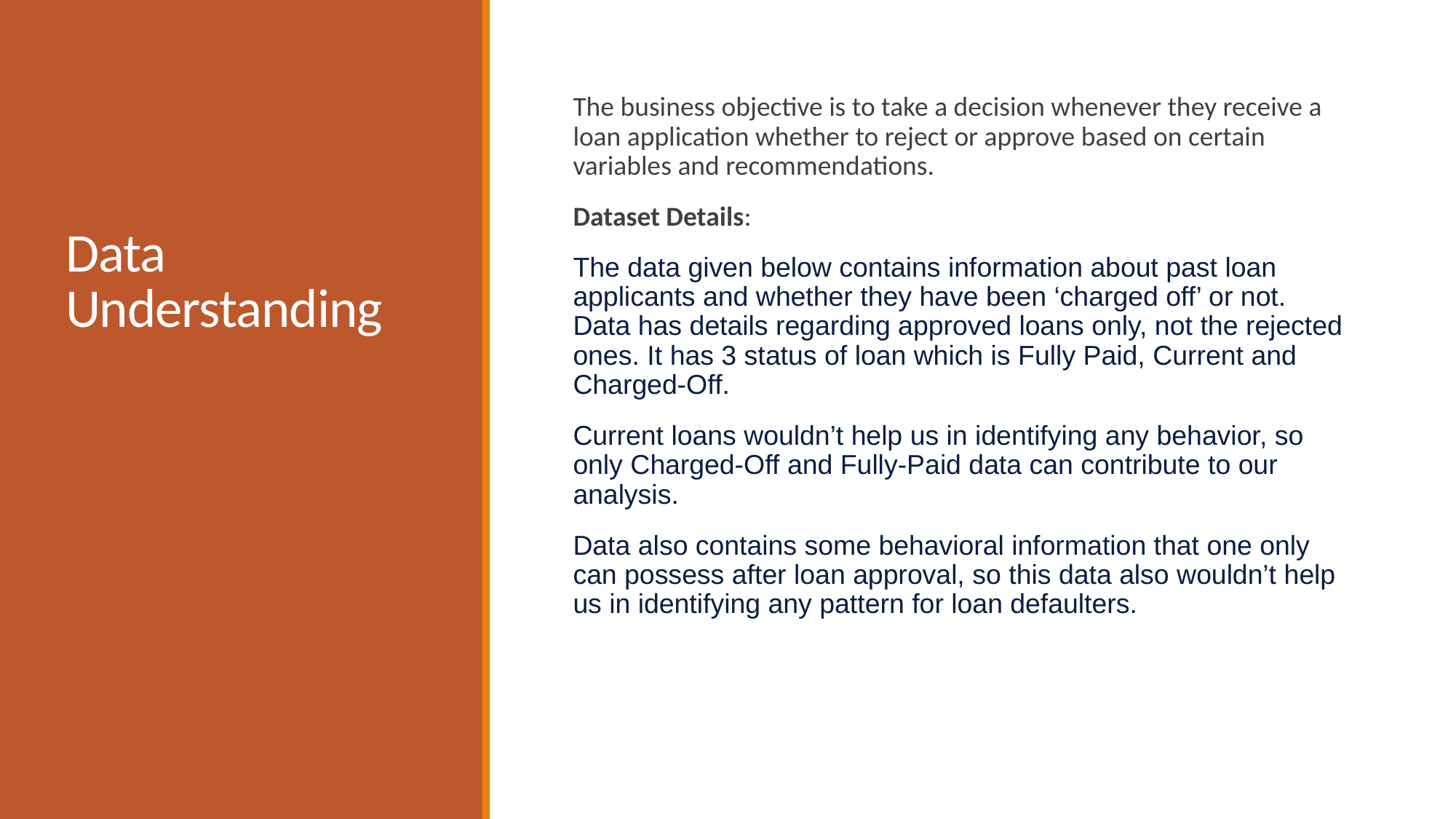

# Data Understanding
The business objective is to take a decision whenever they receive a loan application whether to reject or approve based on certain variables and recommendations.
Dataset Details:
The data given below contains information about past loan applicants and whether they have been ‘charged off’ or not. Data has details regarding approved loans only, not the rejected ones. It has 3 status of loan which is Fully Paid, Current and Charged-Off.
Current loans wouldn’t help us in identifying any behavior, so only Charged-Off and Fully-Paid data can contribute to our analysis.
Data also contains some behavioral information that one only can possess after loan approval, so this data also wouldn’t help us in identifying any pattern for loan defaulters.